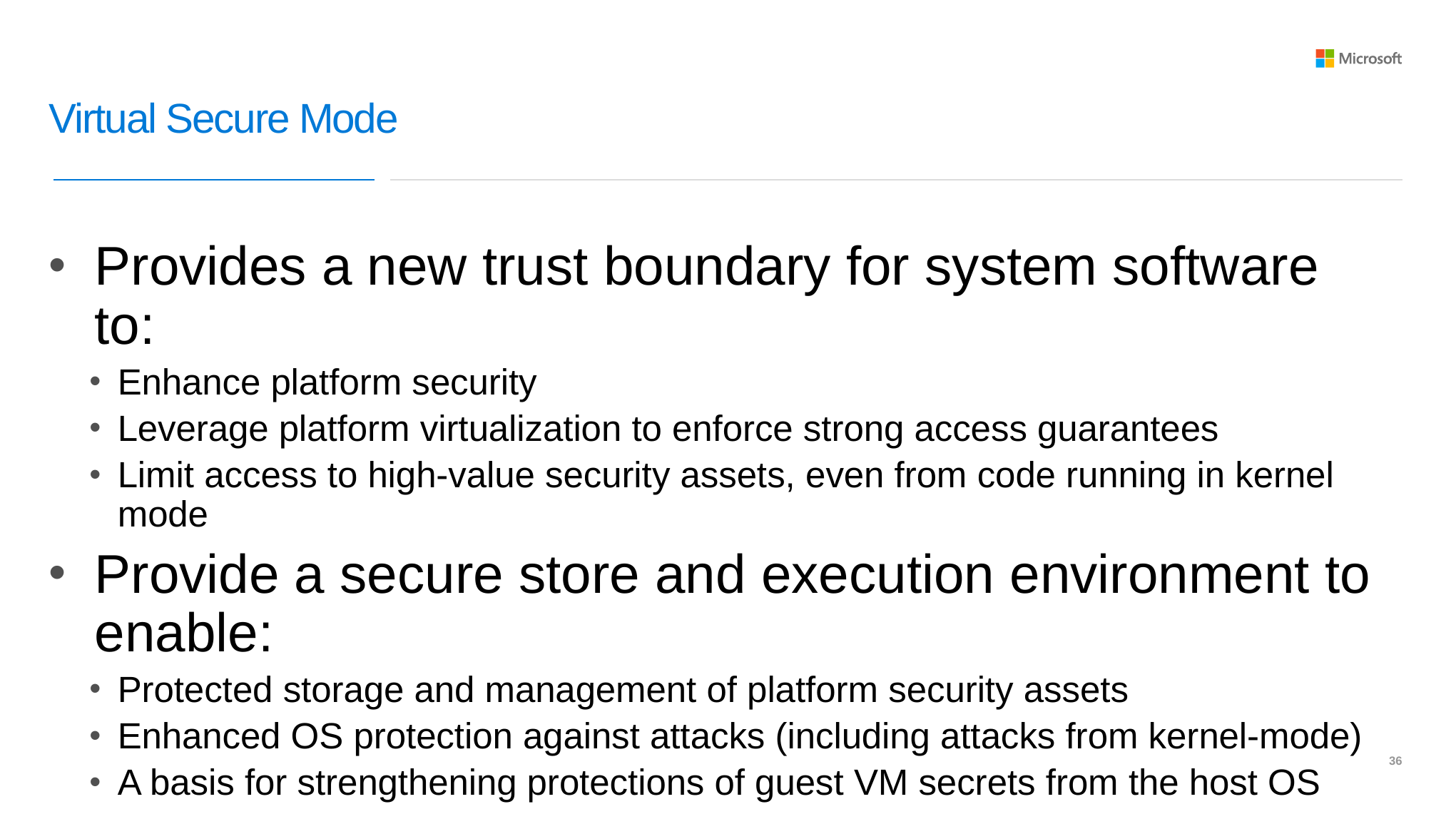

# Virtual Secure Mode
Provides a new trust boundary for system software to:
Enhance platform security
Leverage platform virtualization to enforce strong access guarantees
Limit access to high-value security assets, even from code running in kernel mode
Provide a secure store and execution environment to enable:
Protected storage and management of platform security assets
Enhanced OS protection against attacks (including attacks from kernel-mode)
A basis for strengthening protections of guest VM secrets from the host OS
36